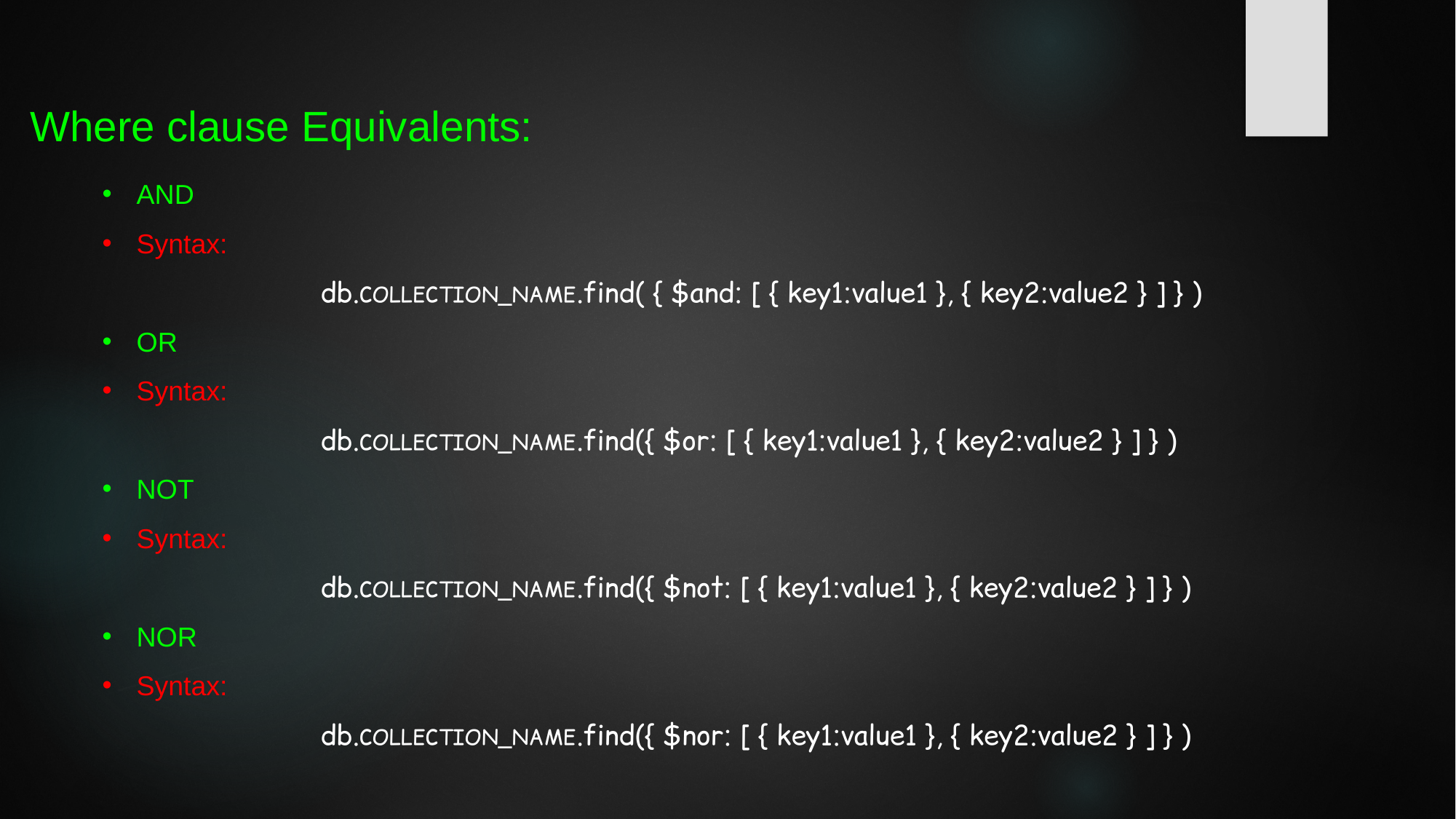

# Where clause Equivalents:
AND
Syntax:
		db.COLLECTION_NAME.find( { $and: [ { key1:value1 }, { key2:value2 } ] } )
OR
Syntax:
		db.COLLECTION_NAME.find({ $or: [ { key1:value1 }, { key2:value2 } ] } )
NOT
Syntax:
		db.COLLECTION_NAME.find({ $not: [ { key1:value1 }, { key2:value2 } ] } )
NOR
Syntax:
		db.COLLECTION_NAME.find({ $nor: [ { key1:value1 }, { key2:value2 } ] } )